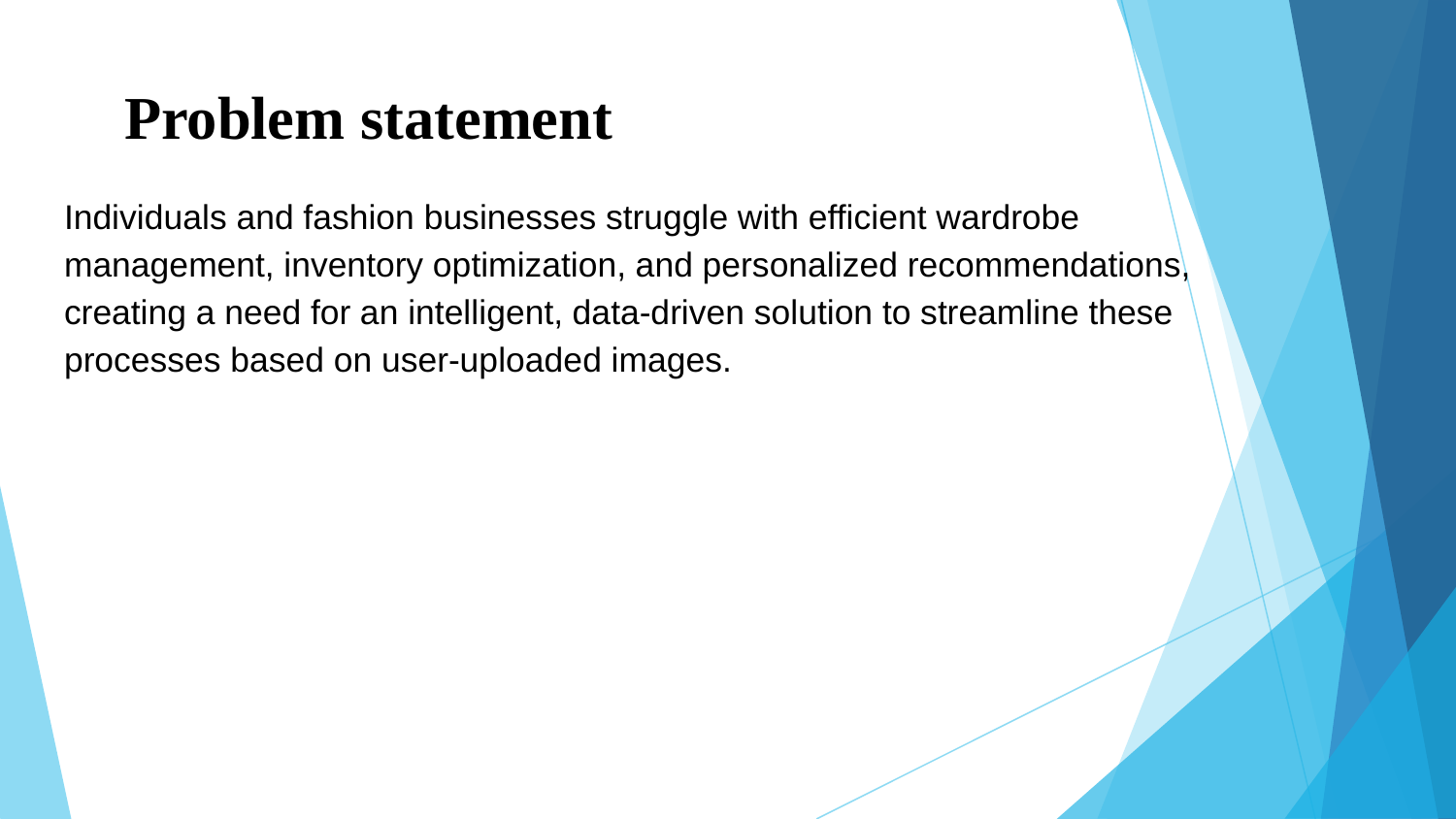

# Problem statement

Individuals and fashion businesses struggle with efficient wardrobe management, inventory optimization, and personalized recommendations, creating a need for an intelligent, data-driven solution to streamline these processes based on user-uploaded images.